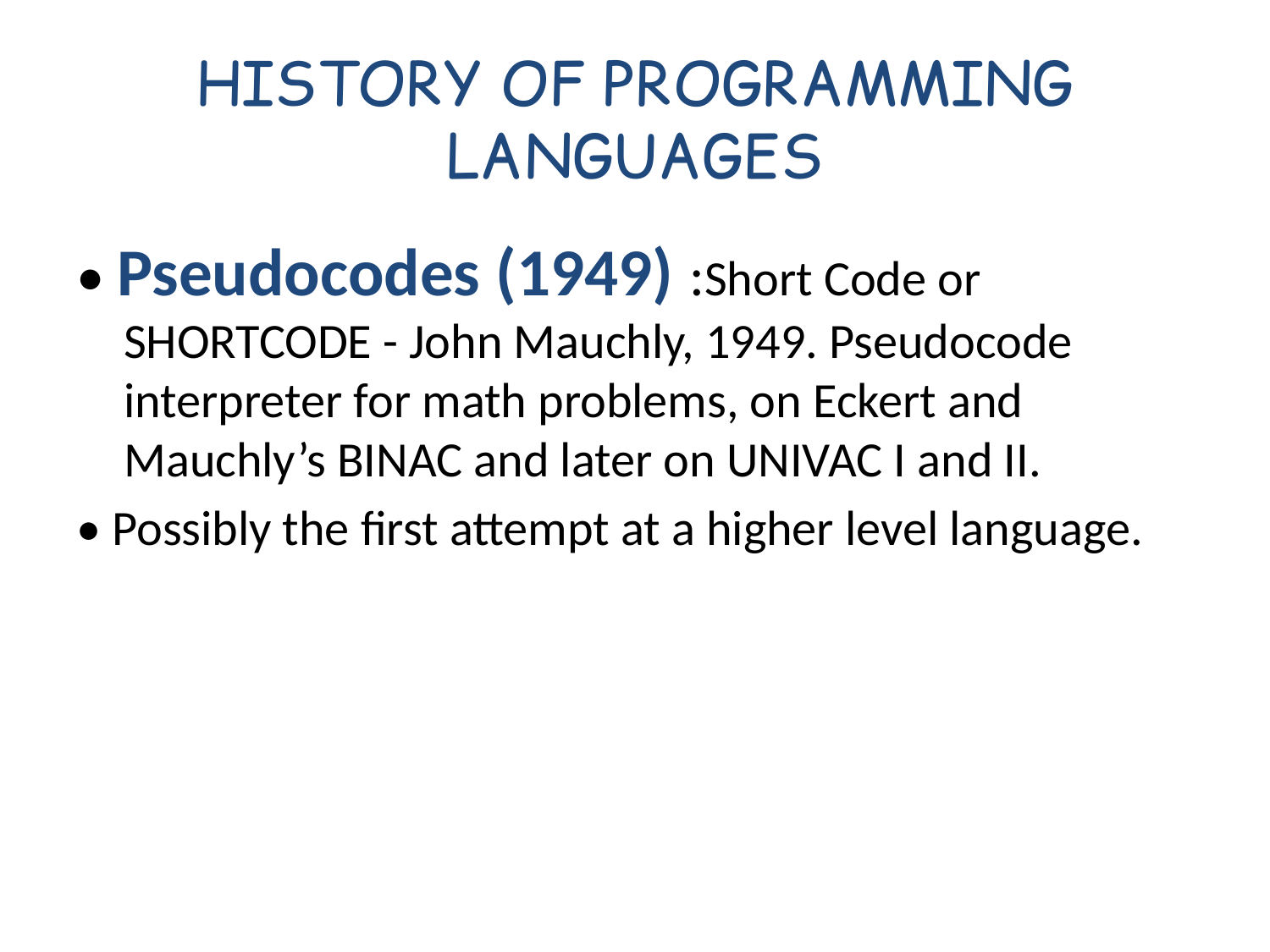

# HISTORY OF PROGRAMMING LANGUAGES
• Pseudocodes (1949) :Short Code or SHORTCODE - John Mauchly, 1949. Pseudocode interpreter for math problems, on Eckert and Mauchly’s BINAC and later on UNIVAC I and II.
• Possibly the first attempt at a higher level language.